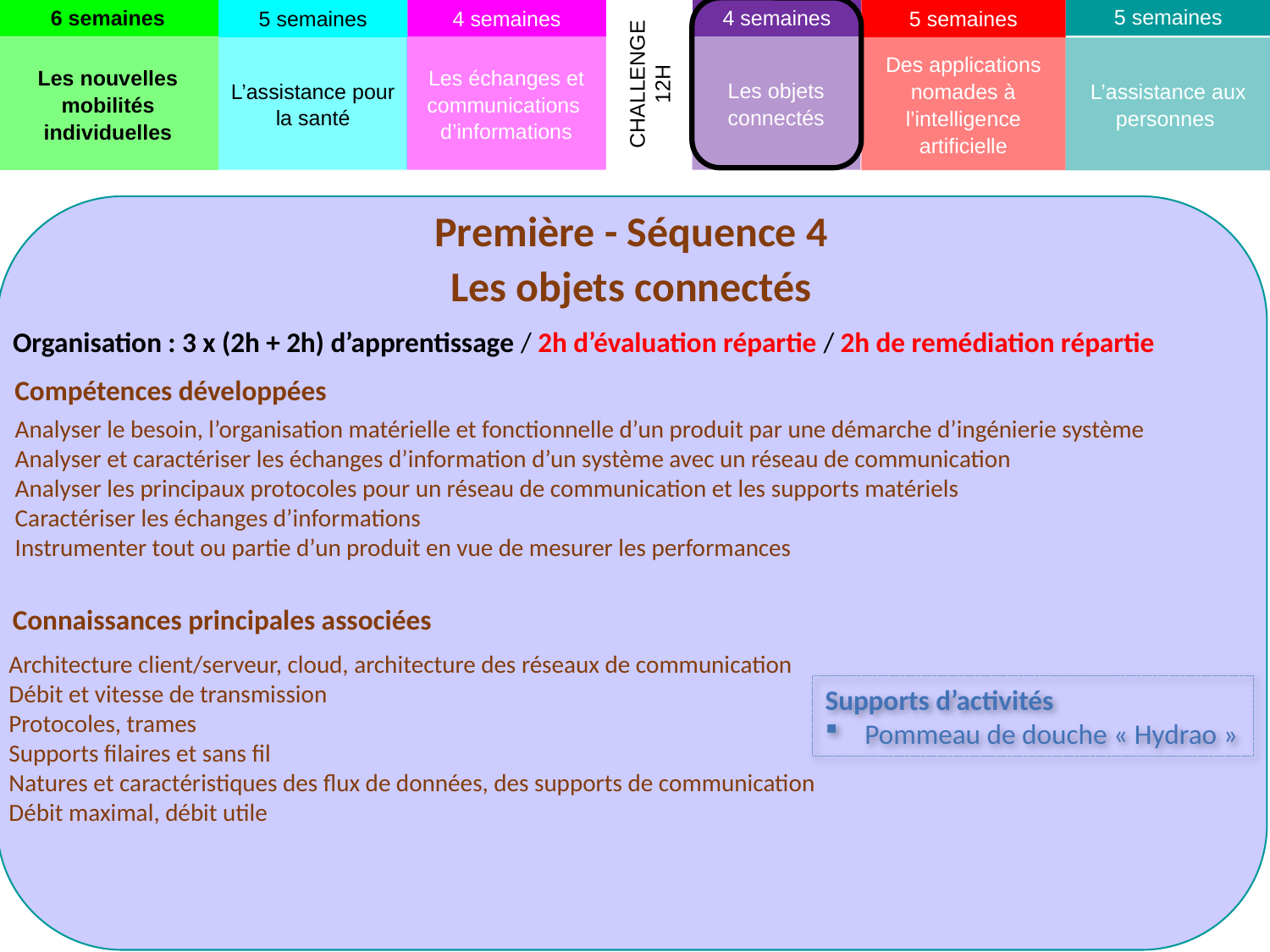

5 semaines
6 semaines
5 semaines
5 semaines
CHALLENGE 12H
4 semaines
4 semaines
Les objets connectés
L’assistance pour la santé
Les échanges et communications  d’informations
Des applications nomades à l’intelligence artificielle
Les nouvelles mobilités individuelles
L’assistance aux personnes

Première - Séquence 4
Les objets connectés
Organisation : 3 x (2h + 2h) d’apprentissage / 2h d’évaluation répartie / 2h de remédiation répartie
Compétences développées
Analyser le besoin, l’organisation matérielle et fonctionnelle d’un produit par une démarche d’ingénierie système
Analyser et caractériser les échanges d’information d’un système avec un réseau de communication
Analyser les principaux protocoles pour un réseau de communication et les supports matériels
Caractériser les échanges d’informations
Instrumenter tout ou partie d’un produit en vue de mesurer les performances
Connaissances principales associées
Architecture client/serveur, cloud, architecture des réseaux de communication
Débit et vitesse de transmission
Protocoles, trames
Supports filaires et sans fil
Natures et caractéristiques des flux de données, des supports de communication
Débit maximal, débit utile
Supports d’activités
Pommeau de douche « Hydrao »